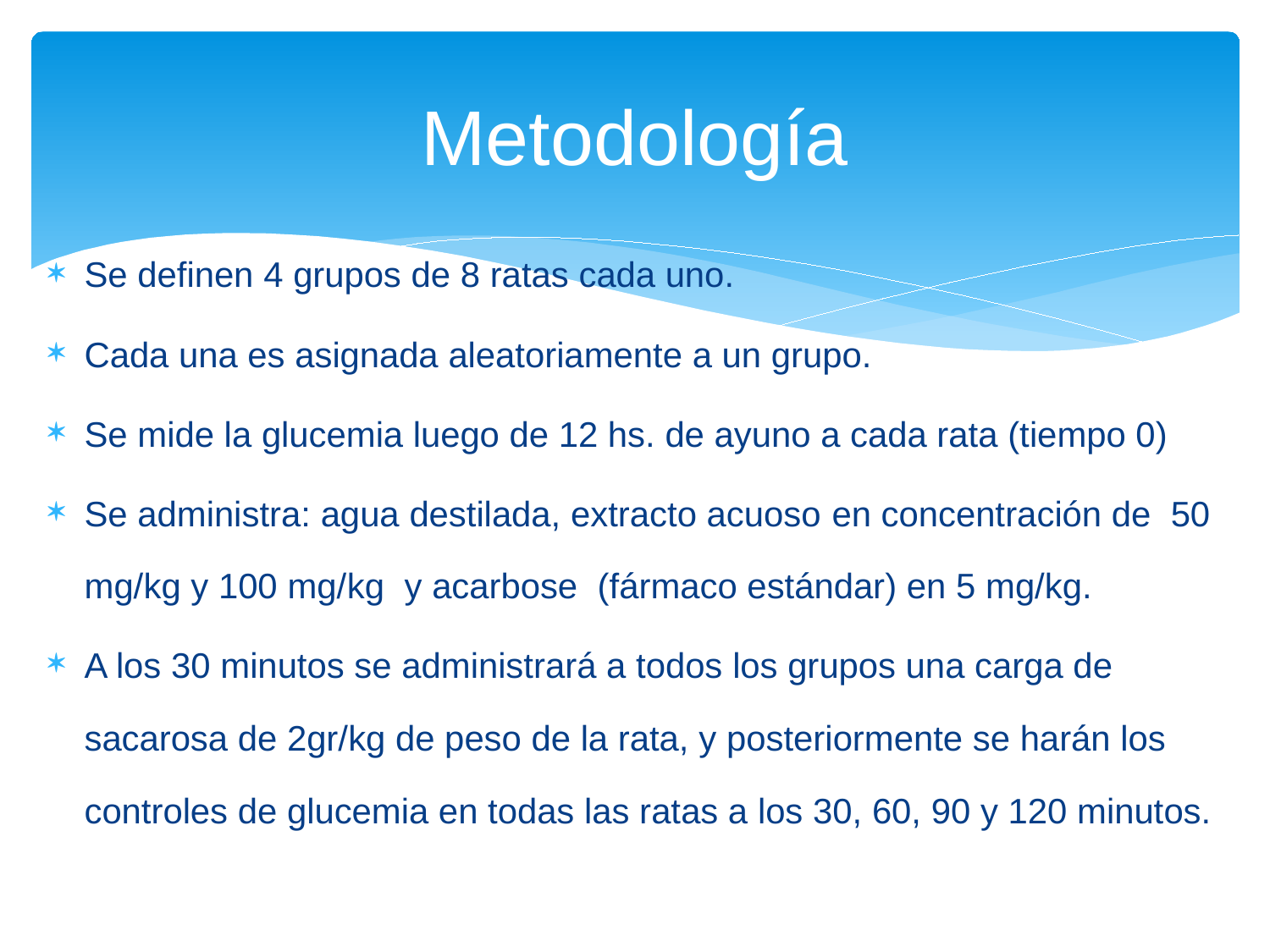

# Metodología
Se definen 4 grupos de 8 ratas cada uno.
Cada una es asignada aleatoriamente a un grupo.
Se mide la glucemia luego de 12 hs. de ayuno a cada rata (tiempo 0)
Se administra: agua destilada, extracto acuoso en concentración de  50 mg/kg y 100 mg/kg  y acarbose  (fármaco estándar) en 5 mg/kg.
A los 30 minutos se administrará a todos los grupos una carga de sacarosa de 2gr/kg de peso de la rata, y posteriormente se harán los controles de glucemia en todas las ratas a los 30, 60, 90 y 120 minutos.